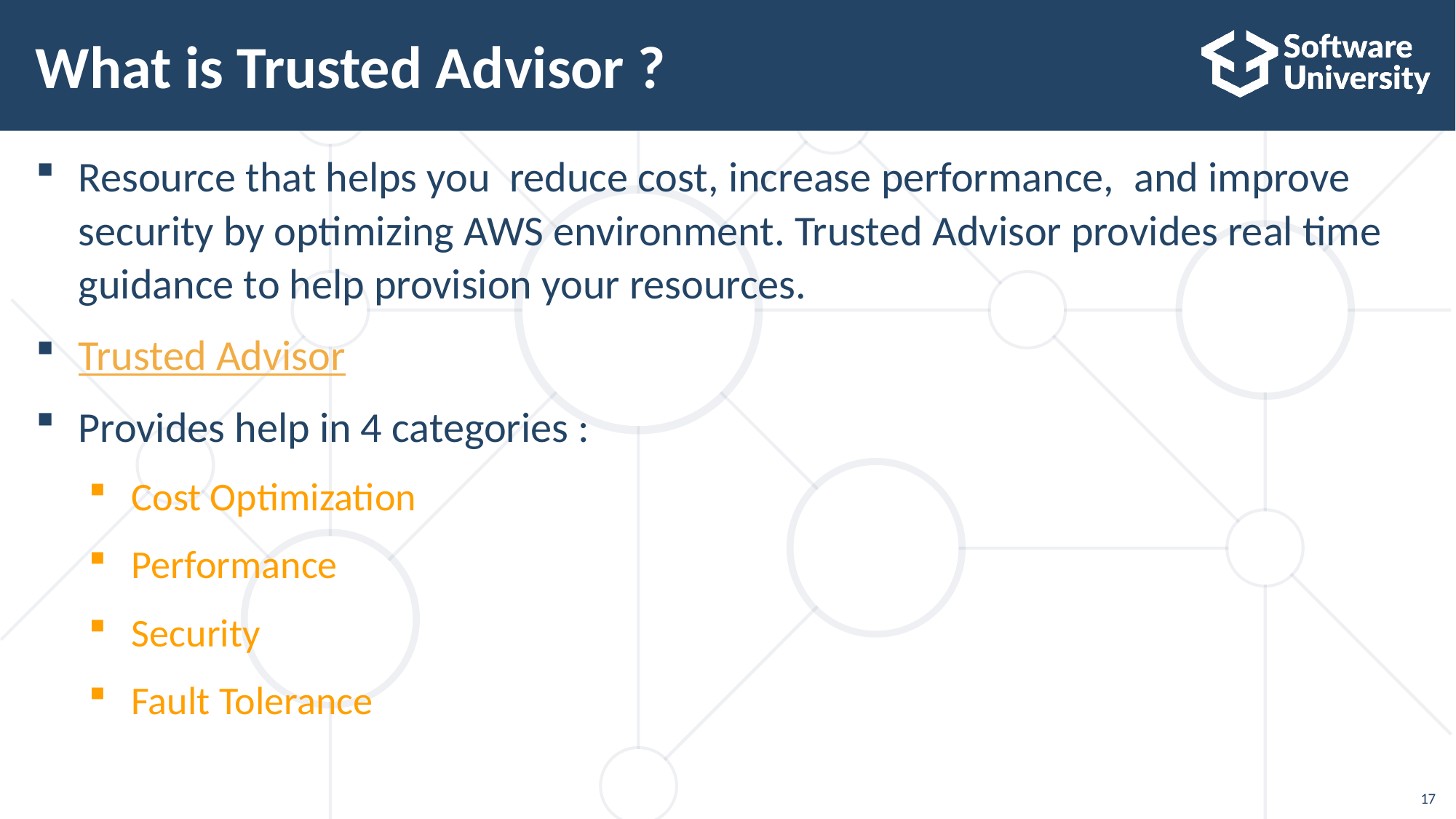

# What is Trusted Advisor ?
Resource that helps you  reduce cost, increase performance,  and improve security by optimizing AWS environment. Trusted Advisor provides real time guidance to help provision your resources.
Trusted Advisor
Provides help in 4 categories :
Cost Optimization
Performance
Security
Fault Tolerance
17